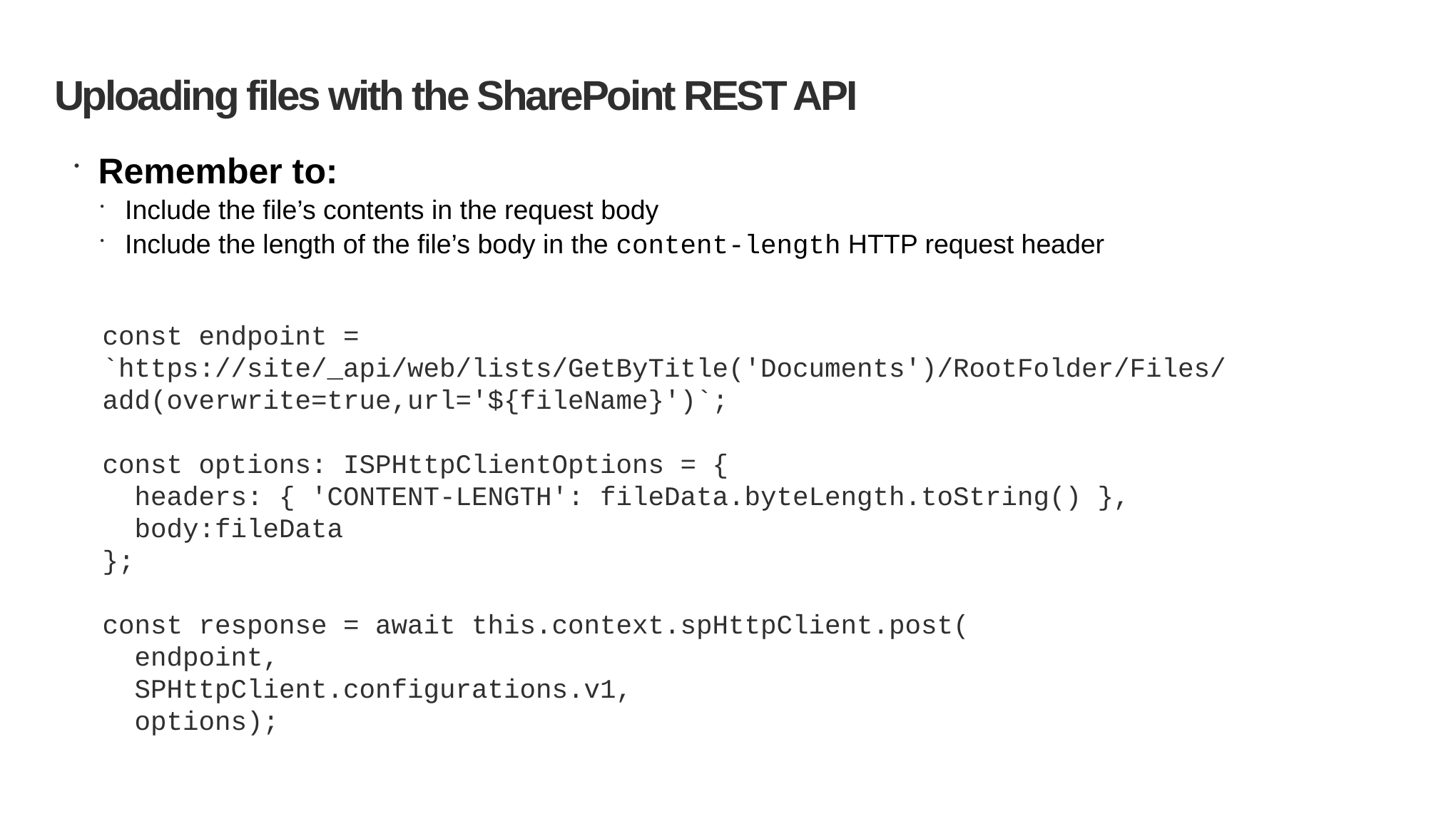

# Uploading files with the SharePoint REST API
Remember to:
Include the file’s contents in the request body
Include the length of the file’s body in the content-length HTTP request header
const endpoint = `https://site/_api/web/lists/GetByTitle('Documents')/RootFolder/Files/add(overwrite=true,url='${fileName}')`;
const options: ISPHttpClientOptions = {
  headers: { 'CONTENT-LENGTH': fileData.byteLength.toString() },
  body:fileData
};
const response = await this.context.spHttpClient.post(
  endpoint,
  SPHttpClient.configurations.v1,
  options);